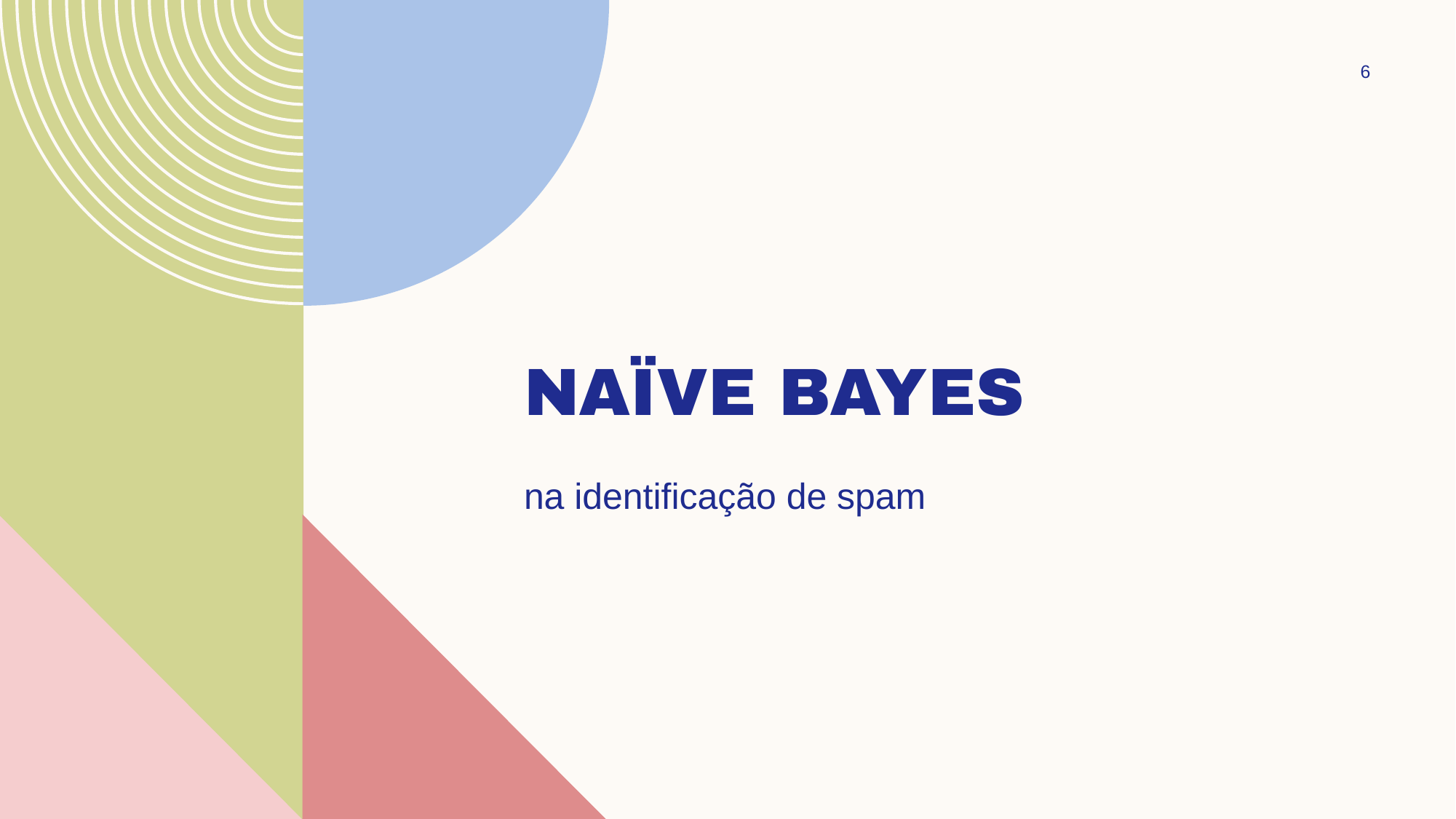

6
# Naïve bayes
na identificação de spam